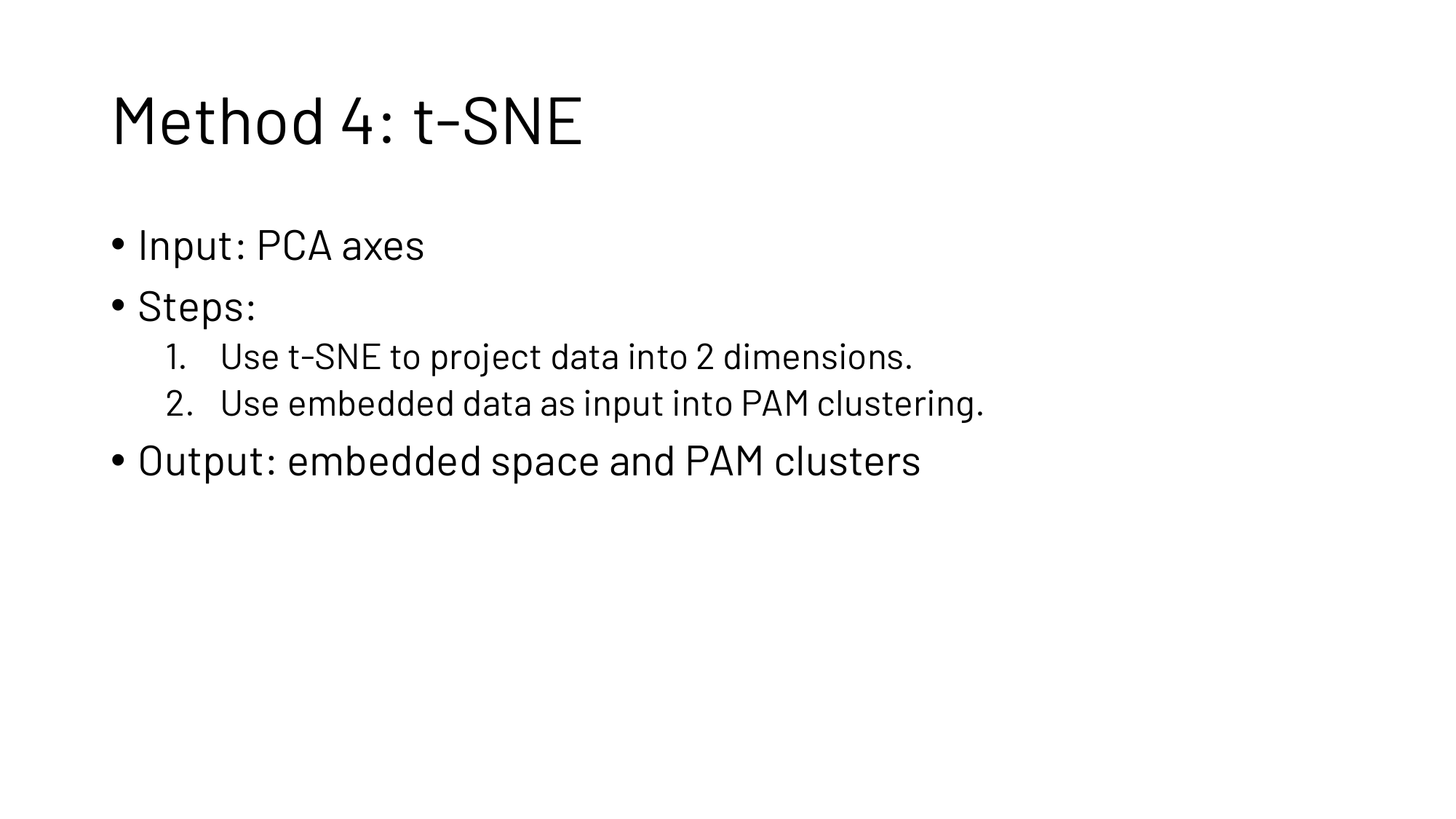

# Method 4: t-SNE
Input: PCA axes
Steps:
Use t-SNE to project data into 2 dimensions.
Use embedded data as input into PAM clustering.
Output: embedded space and PAM clusters